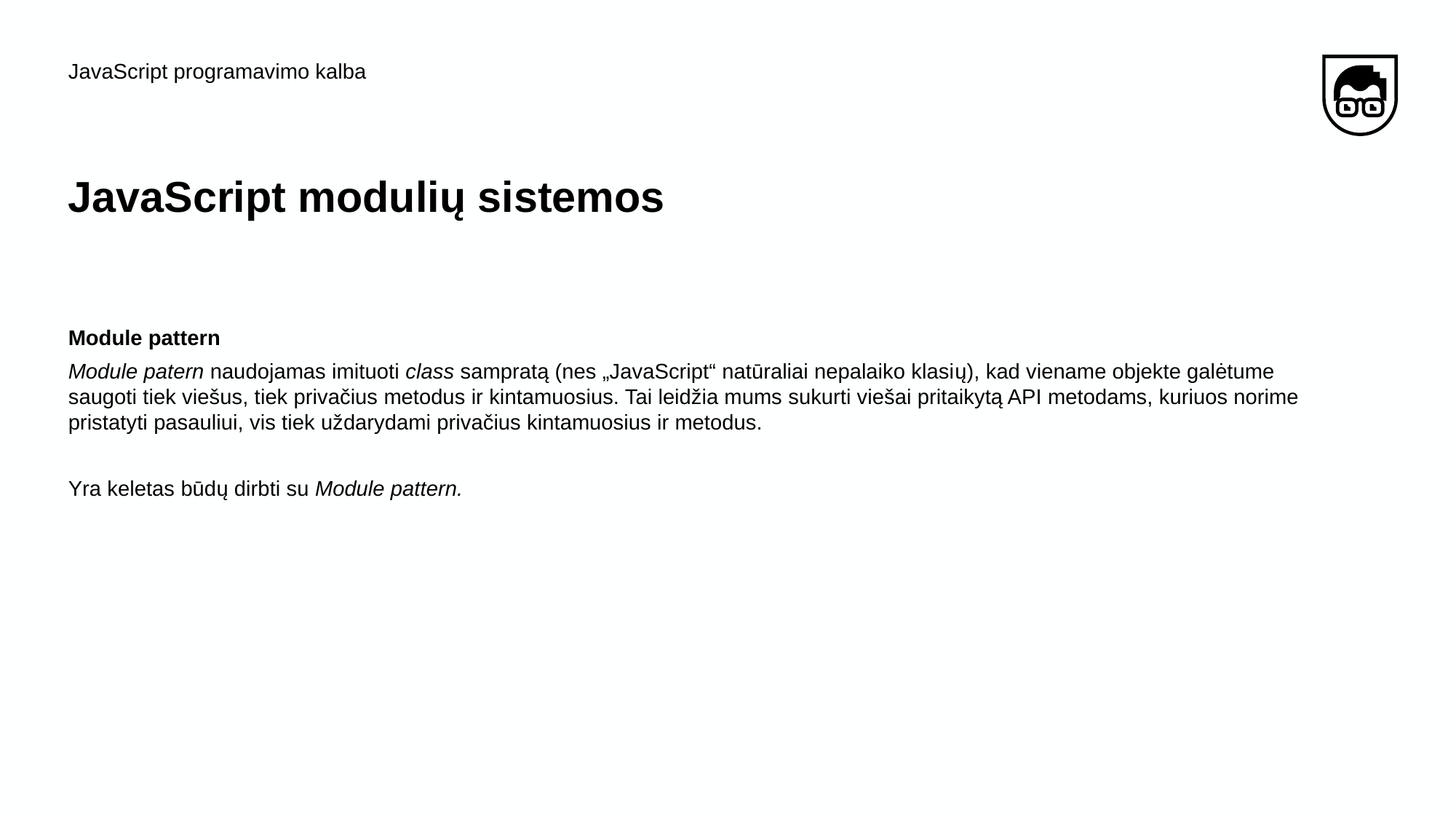

JavaScript programavimo kalba
# JavaScript modulių sistemos
Module pattern
Module patern naudojamas imituoti class sampratą (nes „JavaScript“ natūraliai nepalaiko klasių), kad viename objekte galėtume saugoti tiek viešus, tiek privačius metodus ir kintamuosius. Tai leidžia mums sukurti viešai pritaikytą API metodams, kuriuos norime pristatyti pasauliui, vis tiek uždarydami privačius kintamuosius ir metodus.

Yra keletas būdų dirbti su Module pattern.